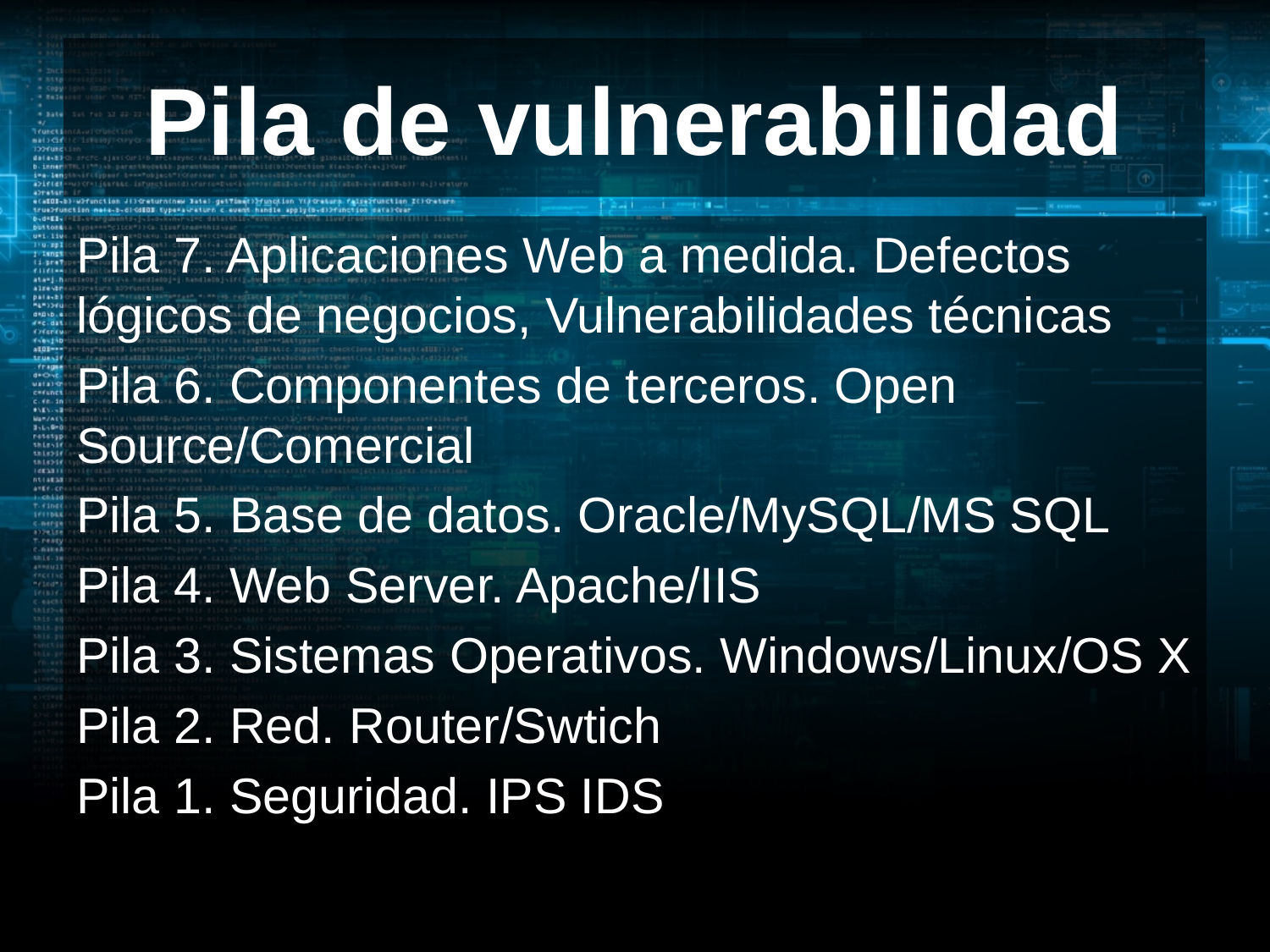

# Pila de vulnerabilidad
Pila 7. Aplicaciones Web a medida. Defectos lógicos de negocios, Vulnerabilidades técnicas
Pila 6. Componentes de terceros. Open Source/Comercial
Pila 5. Base de datos. Oracle/MySQL/MS SQL
Pila 4. Web Server. Apache/IIS
Pila 3. Sistemas Operativos. Windows/Linux/OS X
Pila 2. Red. Router/Swtich
Pila 1. Seguridad. IPS IDS